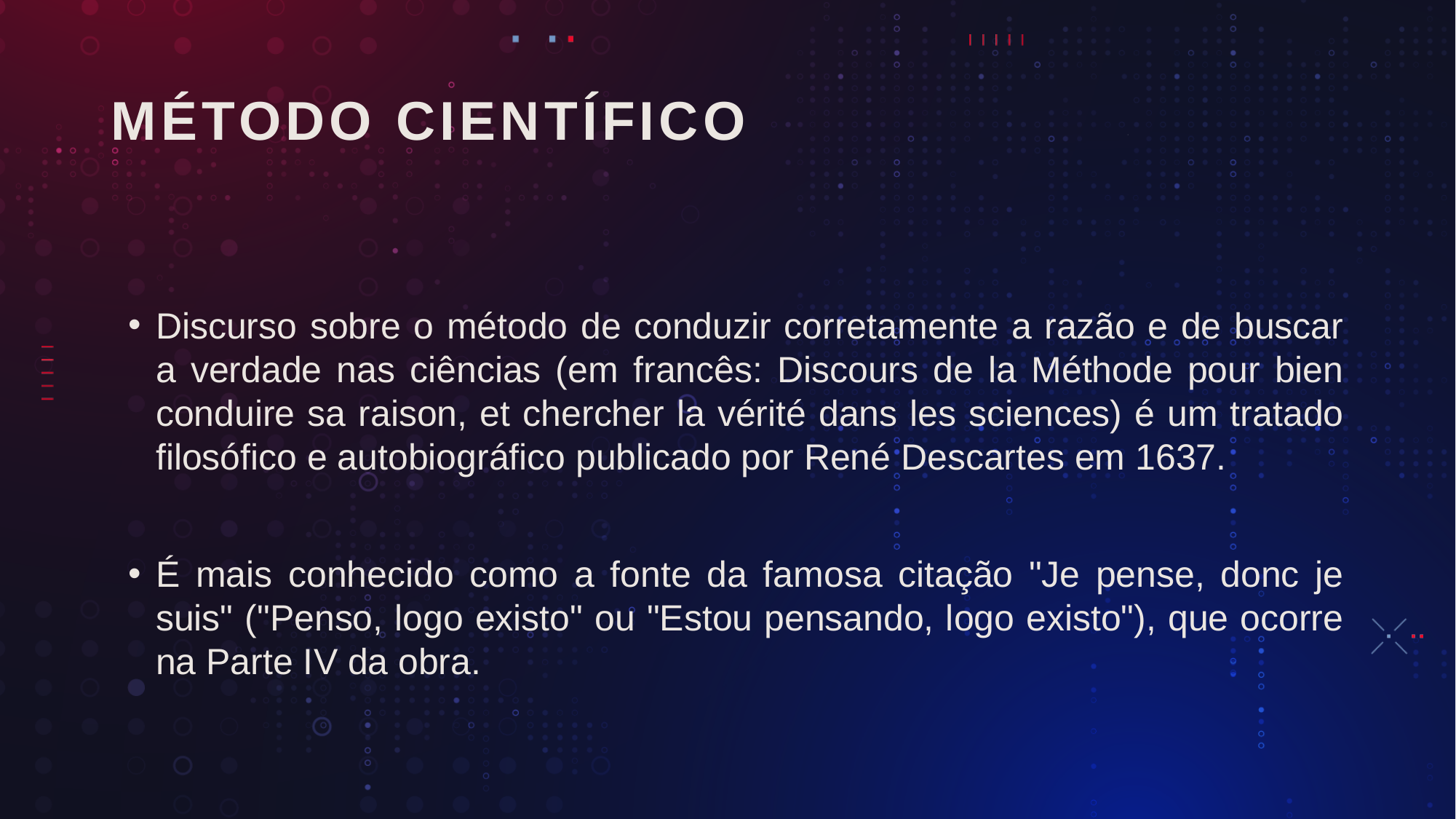

# MÉTODO CIENTÍFICO
Discurso sobre o método de conduzir corretamente a razão e de buscar a verdade nas ciências (em francês: Discours de la Méthode pour bien conduire sa raison, et chercher la vérité dans les sciences) é um tratado filosófico e autobiográfico publicado por René Descartes em 1637.

É mais conhecido como a fonte da famosa citação "Je pense, donc je suis" ("Penso, logo existo" ou "Estou pensando, logo existo"), que ocorre na Parte IV da obra.